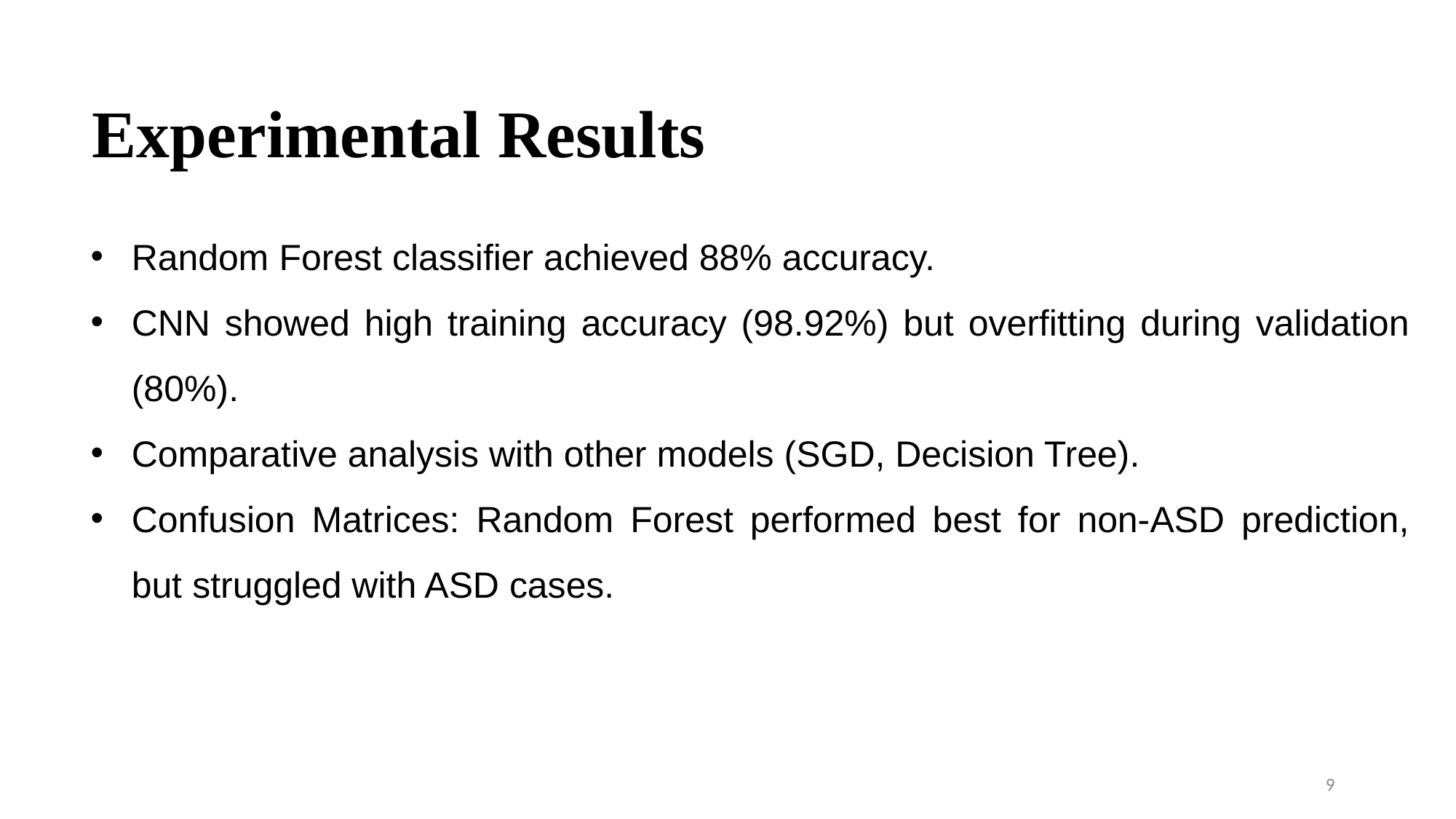

Experimental Results
Random Forest classifier achieved 88% accuracy.
CNN showed high training accuracy (98.92%) but overfitting during validation (80%).
Comparative analysis with other models (SGD, Decision Tree).
Confusion Matrices: Random Forest performed best for non-ASD prediction, but struggled with ASD cases.
9